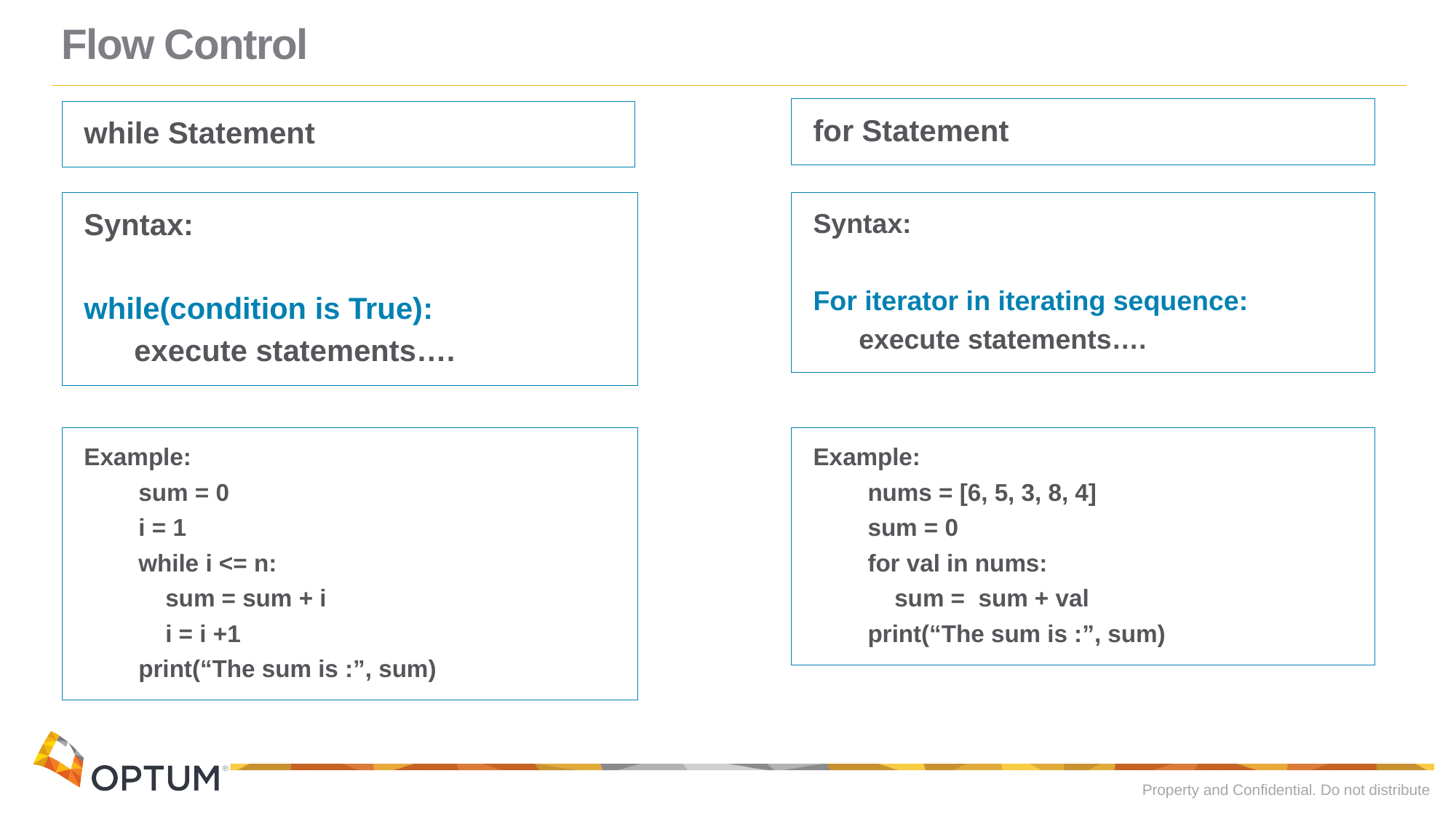

# Flow Control
for Statement
while Statement
Syntax:

while(condition is True):
      execute statements….
Syntax:

For iterator in iterating sequence:
      execute statements….
Example:
sum = 0
i = 1
while i <= n:
    sum = sum + i
    i = i +1
print(“The sum is :”, sum)
Example:
nums = [6, 5, 3, 8, 4]
sum = 0
for val in nums:
    sum =  sum + val
print(“The sum is :”, sum)